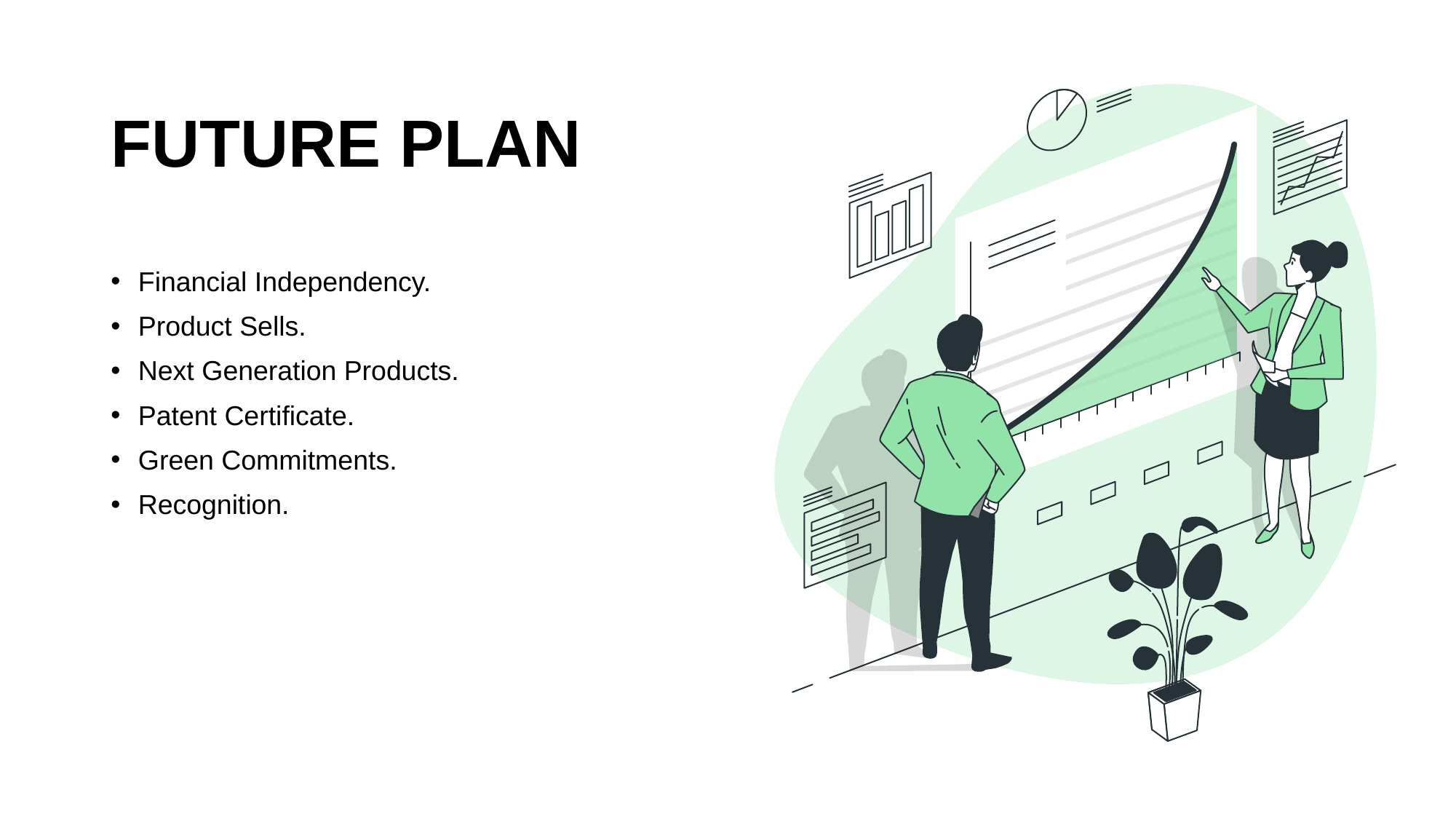

# FUTURE PLAN

Financial Independency.
Product Sells.
Next Generation Products.
Patent Certificate.
Green Commitments.
Recognition.